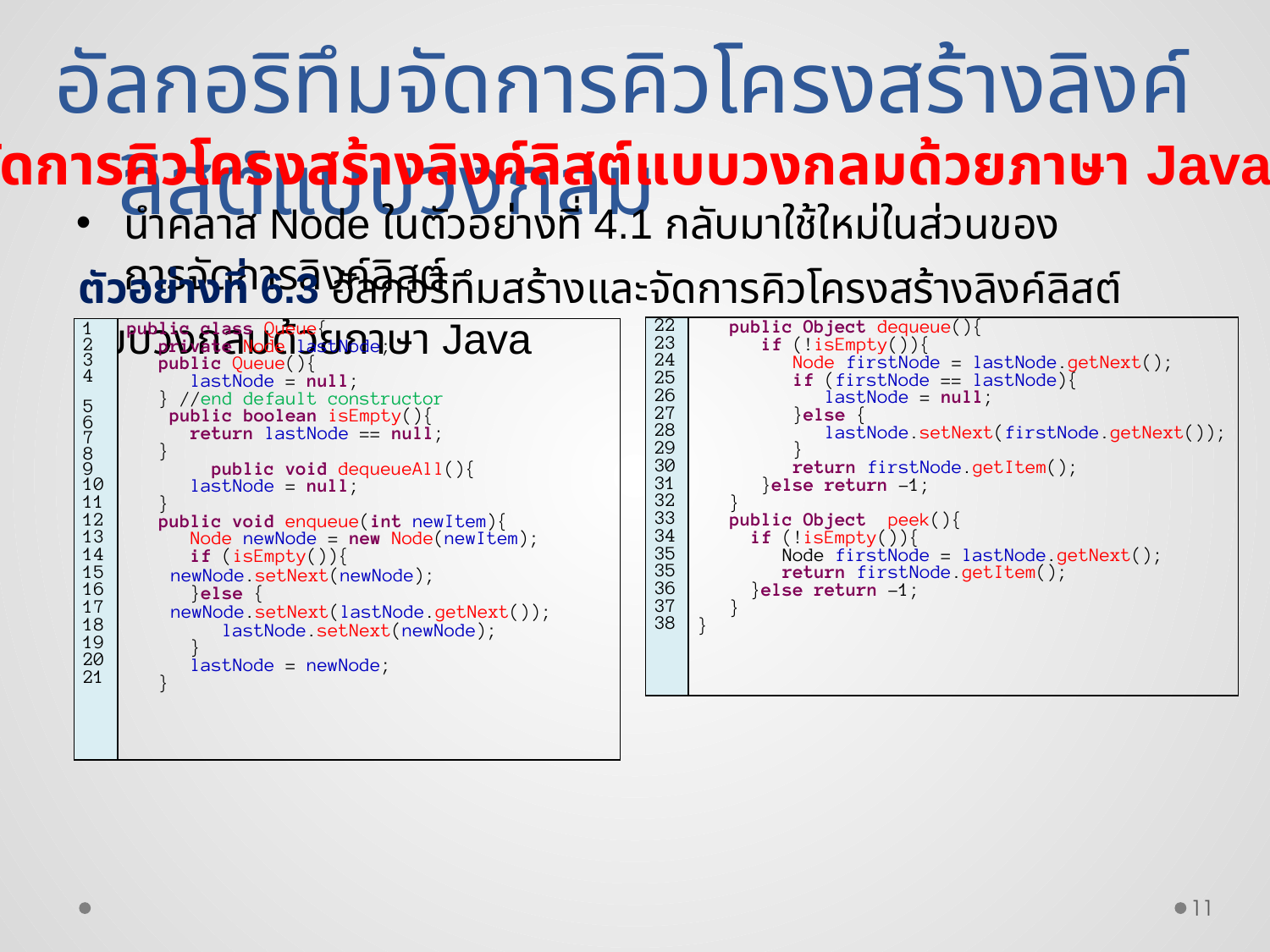

อัลกอริทึมจัดการคิวโครงสร้างลิงค์ลิสต์แบบวงกลม
การจัดการคิวโครงสร้างลิงค์ลิสต์แบบวงกลมด้วยภาษา Java
นำคลาส Node ในตัวอย่างที่ 4.1 กลับมาใช้ใหม่ในส่วนของการจัดการลิงค์ลิสต์
ตัวอย่างที่ 6.3 อัลกอริทึมสร้างและจัดการคิวโครงสร้างลิงค์ลิสต์แบบวงกลมด้วยภาษา Java
| 22 23 24 25 26 27 28 29 30 31 32 33 34 35 35 36 37 38 | public Object dequeue(){ if (!isEmpty()){ Node firstNode = lastNode.getNext(); if (firstNode == lastNode){ lastNode = null; }else { lastNode.setNext(firstNode.getNext()); } return firstNode.getItem(); }else return -1; } public Object peek(){ if (!isEmpty()){ Node firstNode = lastNode.getNext(); return firstNode.getItem(); }else return -1; } } |
| --- | --- |
| 1 2 3 4   5 6 7 8 9 10 11 12 13 14 15 16 17 18 19 20 21 | public class Queue{ private Node lastNode; public Queue(){ lastNode = null; } //end default constructor public boolean isEmpty(){ return lastNode == null; } public void dequeueAll(){ lastNode = null; } public void enqueue(int newItem){ Node newNode = new Node(newItem); if (isEmpty()){ newNode.setNext(newNode); }else { newNode.setNext(lastNode.getNext()); lastNode.setNext(newNode); } lastNode = newNode; } |
| --- | --- |
11